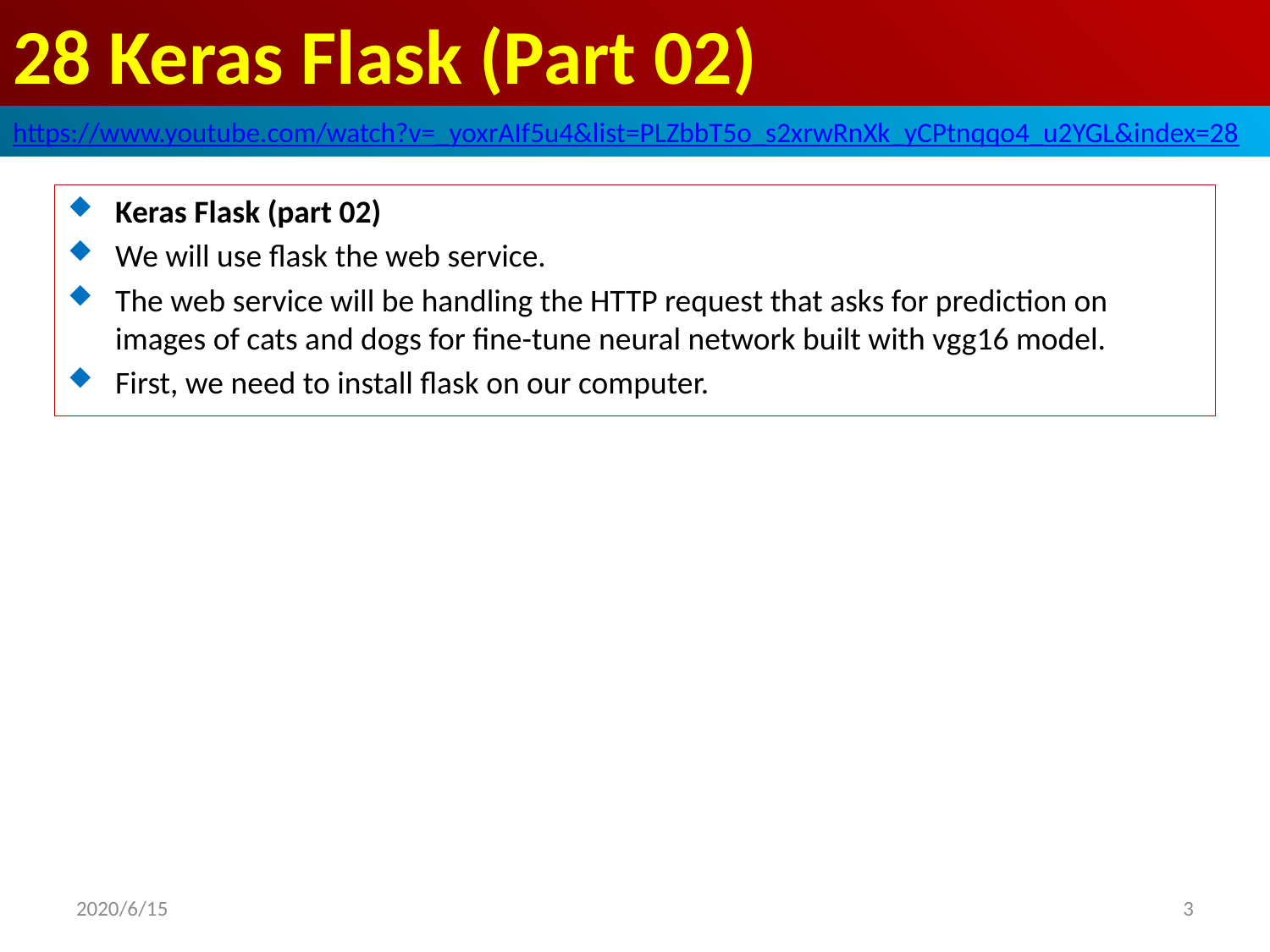

# 28 Keras Flask (Part 02)
https://www.youtube.com/watch?v=_yoxrAIf5u4&list=PLZbbT5o_s2xrwRnXk_yCPtnqqo4_u2YGL&index=28
Keras Flask (part 02)
We will use flask the web service.
The web service will be handling the HTTP request that asks for prediction on images of cats and dogs for fine-tune neural network built with vgg16 model.
First, we need to install flask on our computer.
2020/6/15
3